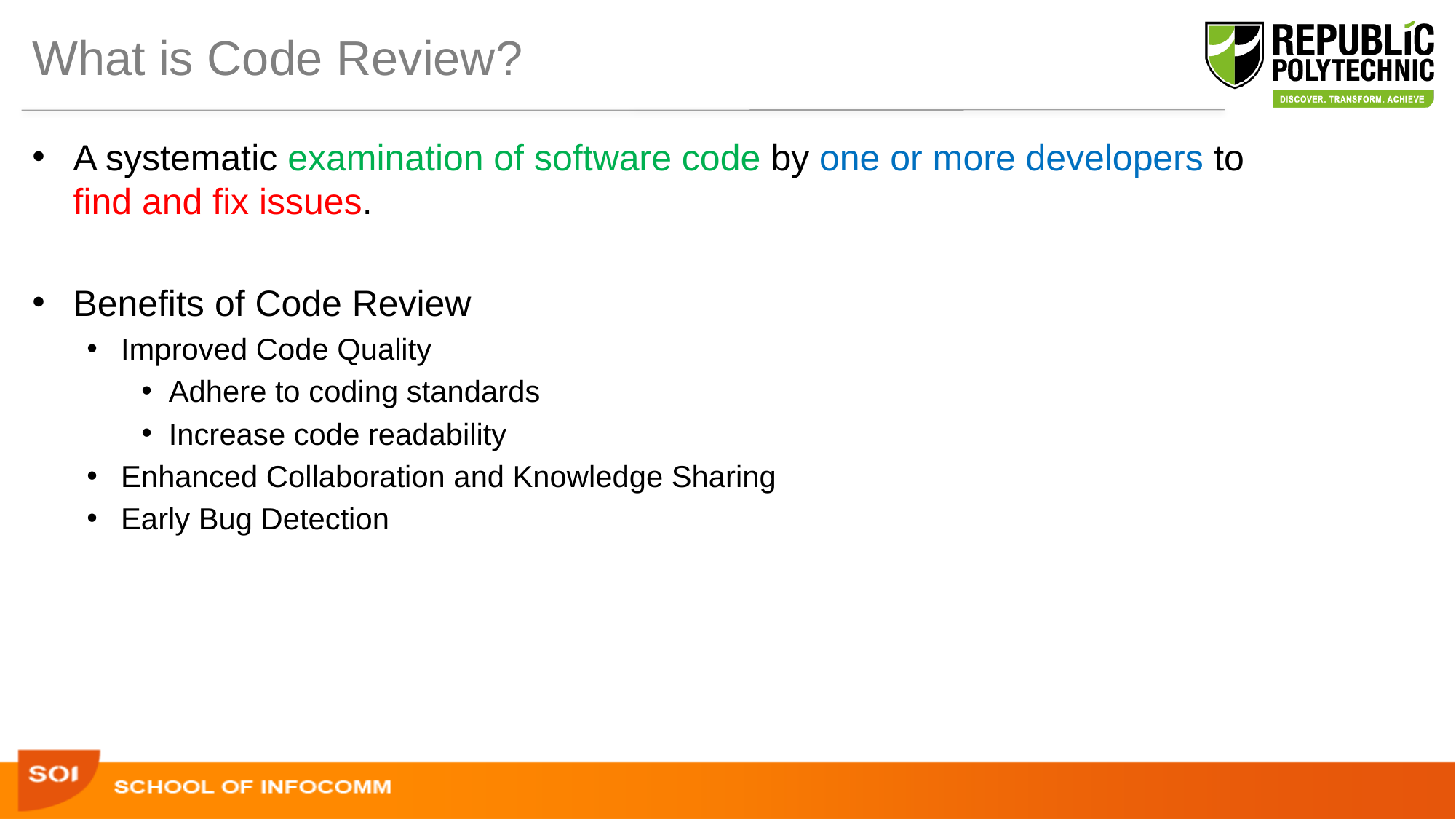

# What is Code Review?
A systematic examination of software code by one or more developers to find and fix issues.

Benefits of Code Review
Improved Code Quality
Adhere to coding standards
Increase code readability
Enhanced Collaboration and Knowledge Sharing
Early Bug Detection